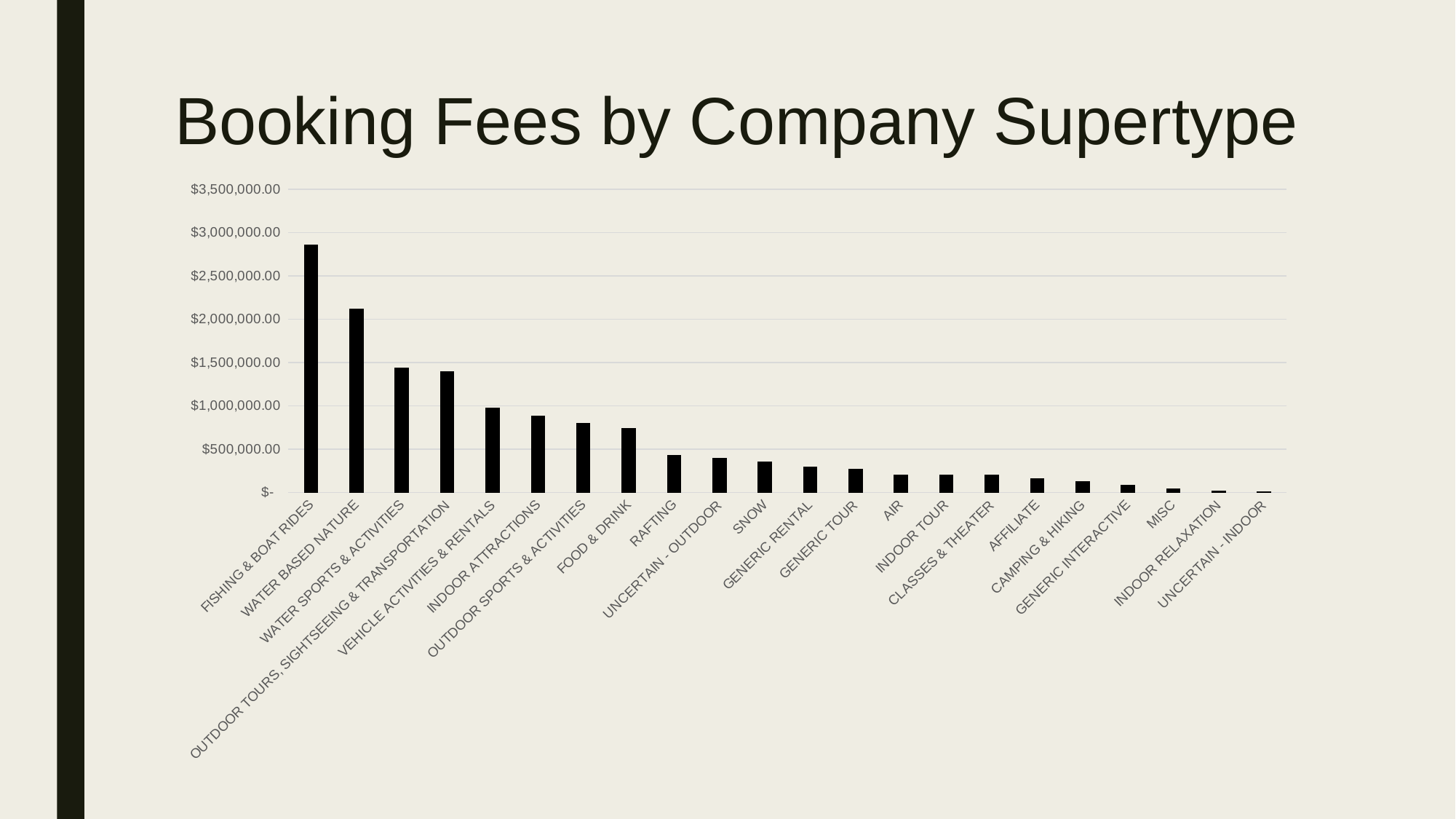

# Booking Fees by Company Supertype

### Chart

| Category | TOTAL BOOKING FEES |
|---|---|
| FISHING & BOAT RIDES | 2860344.999999993 |
| WATER BASED NATURE | 2120132.1900000004 |
| WATER SPORTS & ACTIVITIES | 1438855.6399999966 |
| OUTDOOR TOURS, SIGHTSEEING & TRANSPORTATION | 1401073.7500000019 |
| VEHICLE ACTIVITIES & RENTALS | 975705.1200000014 |
| INDOOR ATTRACTIONS | 884204.5900000002 |
| OUTDOOR SPORTS & ACTIVITIES | 803226.1599999993 |
| FOOD & DRINK | 748353.3699999999 |
| RAFTING | 433470.50999999995 |
| UNCERTAIN - OUTDOOR | 402669.70000000007 |
| SNOW | 357796.8299999997 |
| GENERIC RENTAL | 295843.77000000025 |
| GENERIC TOUR | 277612.74 |
| AIR | 210111.04000000007 |
| INDOOR TOUR | 208082.73000000004 |
| CLASSES & THEATER | 203527.88999999996 |
| AFFILIATE | 167341.4200000002 |
| CAMPING & HIKING | 131406.89000000004 |
| GENERIC INTERACTIVE | 91862.96999999996 |
| MISC | 46433.47000000002 |
| INDOOR RELAXATION | 23979.239999999994 |
| UNCERTAIN - INDOOR | 13286.110000000002 |